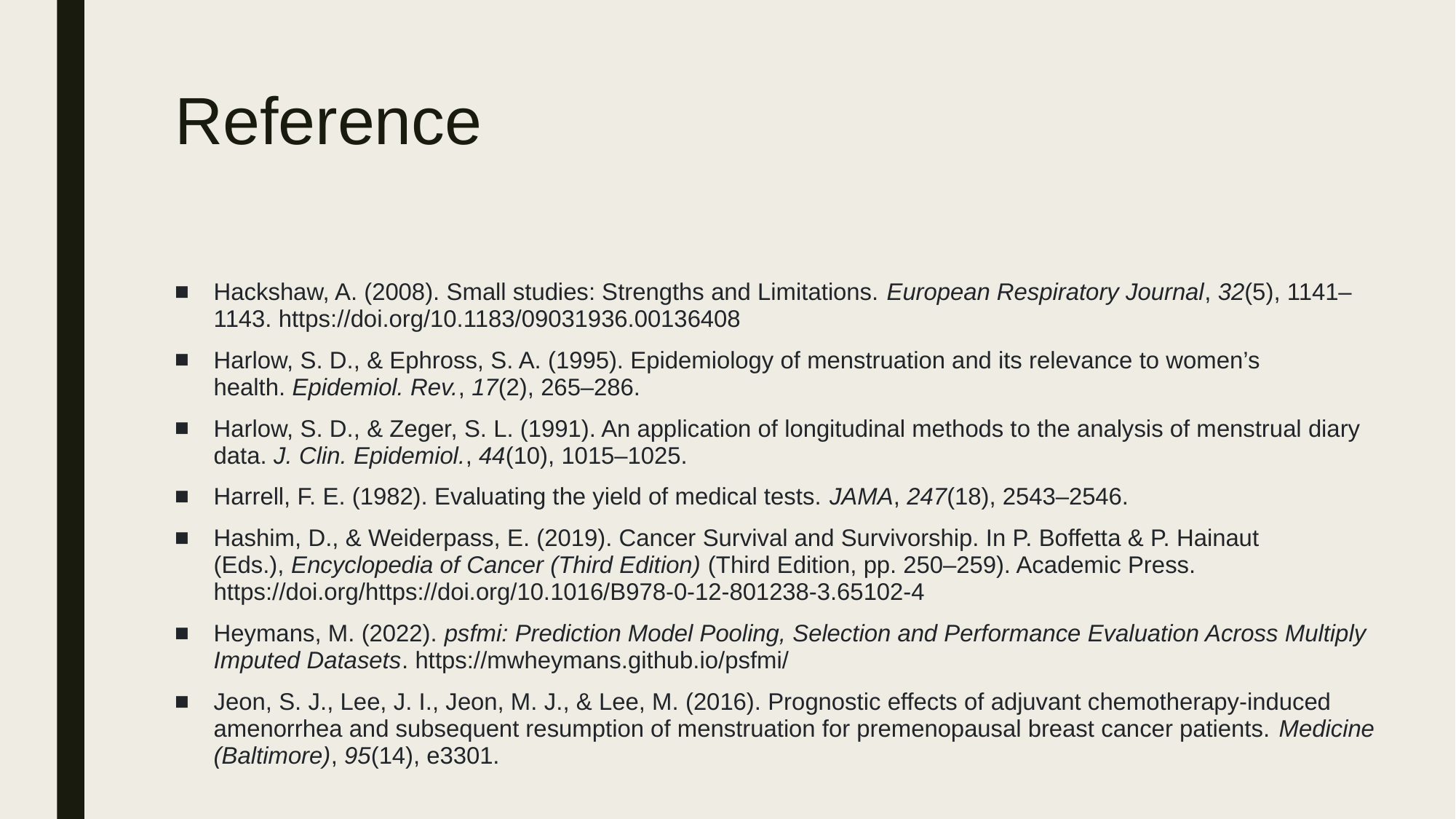

# Reference
Hackshaw, A. (2008). Small studies: Strengths and Limitations. European Respiratory Journal, 32(5), 1141–1143. https://doi.org/10.1183/09031936.00136408
Harlow, S. D., & Ephross, S. A. (1995). Epidemiology of menstruation and its relevance to women’s health. Epidemiol. Rev., 17(2), 265–286.
Harlow, S. D., & Zeger, S. L. (1991). An application of longitudinal methods to the analysis of menstrual diary data. J. Clin. Epidemiol., 44(10), 1015–1025.
Harrell, F. E. (1982). Evaluating the yield of medical tests. JAMA, 247(18), 2543–2546.
Hashim, D., & Weiderpass, E. (2019). Cancer Survival and Survivorship. In P. Boffetta & P. Hainaut (Eds.), Encyclopedia of Cancer (Third Edition) (Third Edition, pp. 250–259). Academic Press. https://doi.org/https://doi.org/10.1016/B978-0-12-801238-3.65102-4
Heymans, M. (2022). psfmi: Prediction Model Pooling, Selection and Performance Evaluation Across Multiply Imputed Datasets. https://mwheymans.github.io/psfmi/
Jeon, S. J., Lee, J. I., Jeon, M. J., & Lee, M. (2016). Prognostic effects of adjuvant chemotherapy-induced amenorrhea and subsequent resumption of menstruation for premenopausal breast cancer patients. Medicine (Baltimore), 95(14), e3301.